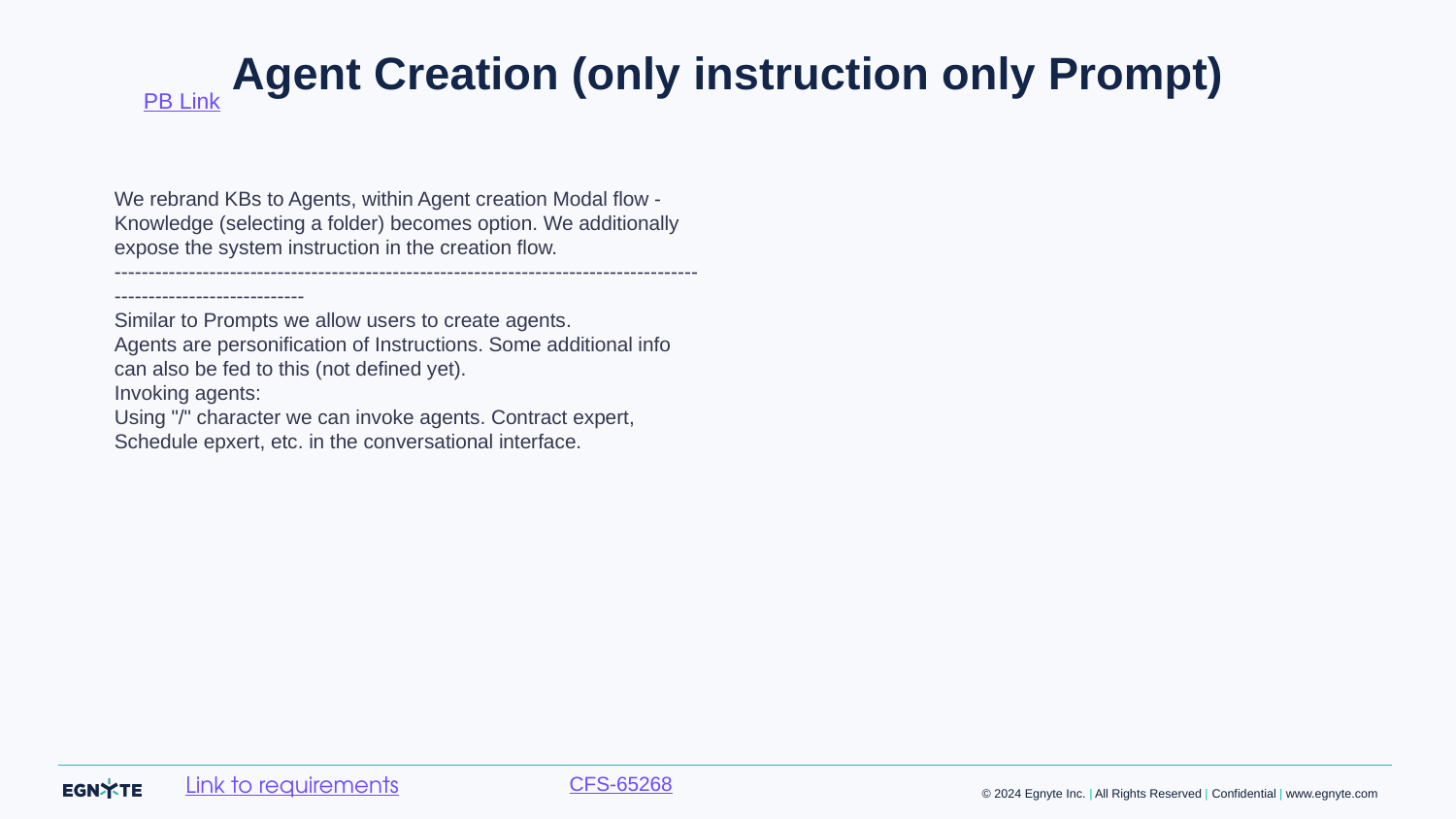

PB Link
# Agent Creation (only instruction only Prompt)

We rebrand KBs to Agents, within Agent creation Modal flow - Knowledge (selecting a folder) becomes option. We additionally expose the system instruction in the creation flow.
------------------------------------------------------------------------------------------------------------------
Similar to Prompts we allow users to create agents.
Agents are personification of Instructions. Some additional info can also be fed to this (not defined yet).
Invoking agents:
Using "/" character we can invoke agents. Contract expert, Schedule epxert, etc. in the conversational interface.

CFS-65268
Link to requirements